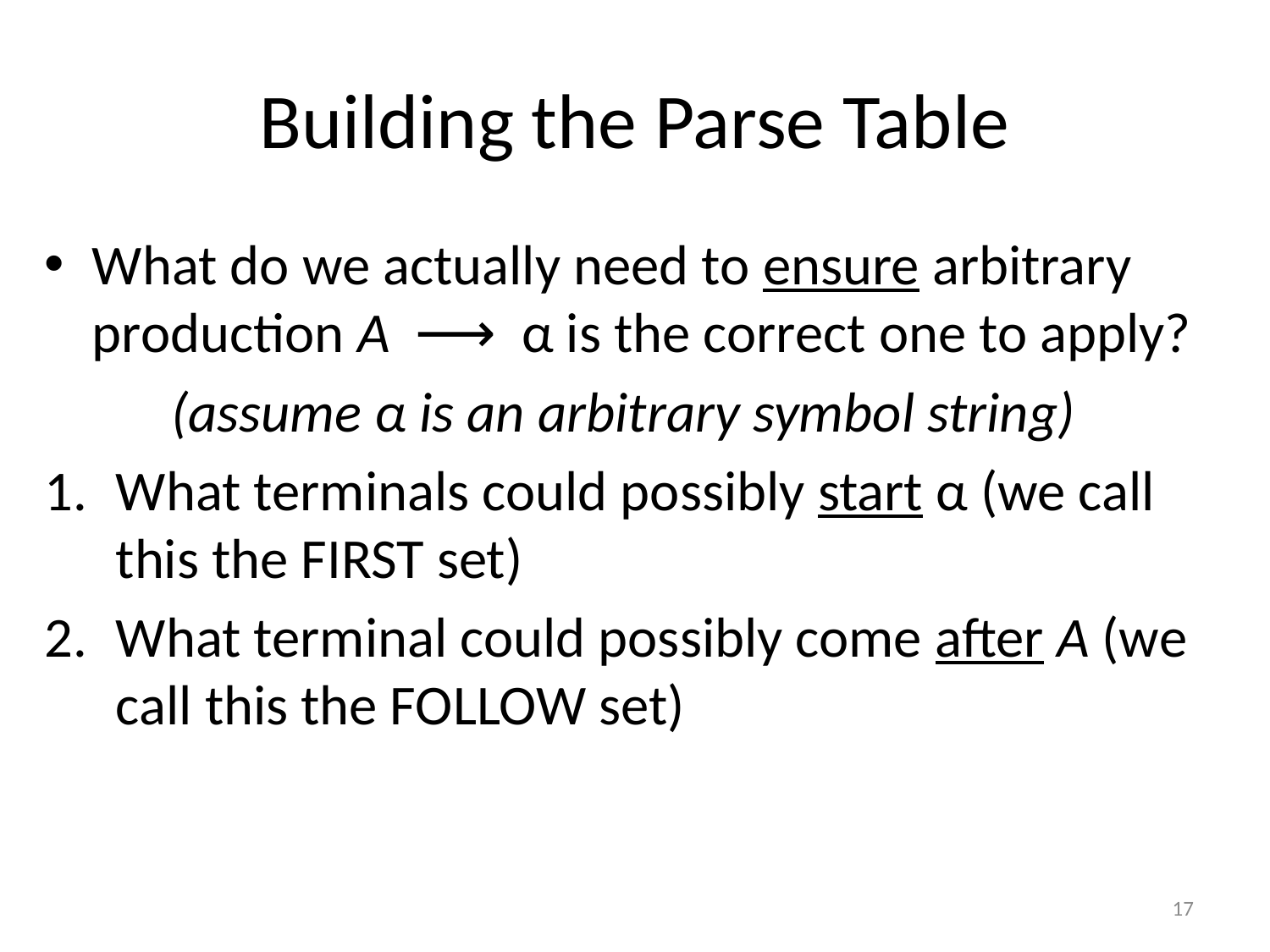

# Building the Parse Table
What do we actually need to ensure arbitrary production A  ⟶  α is the correct one to apply?
          (assume α is an arbitrary symbol string)
What terminals could possibly start α (we call this the FIRST set)
What terminal could possibly come after A (we call this the FOLLOW set)

17